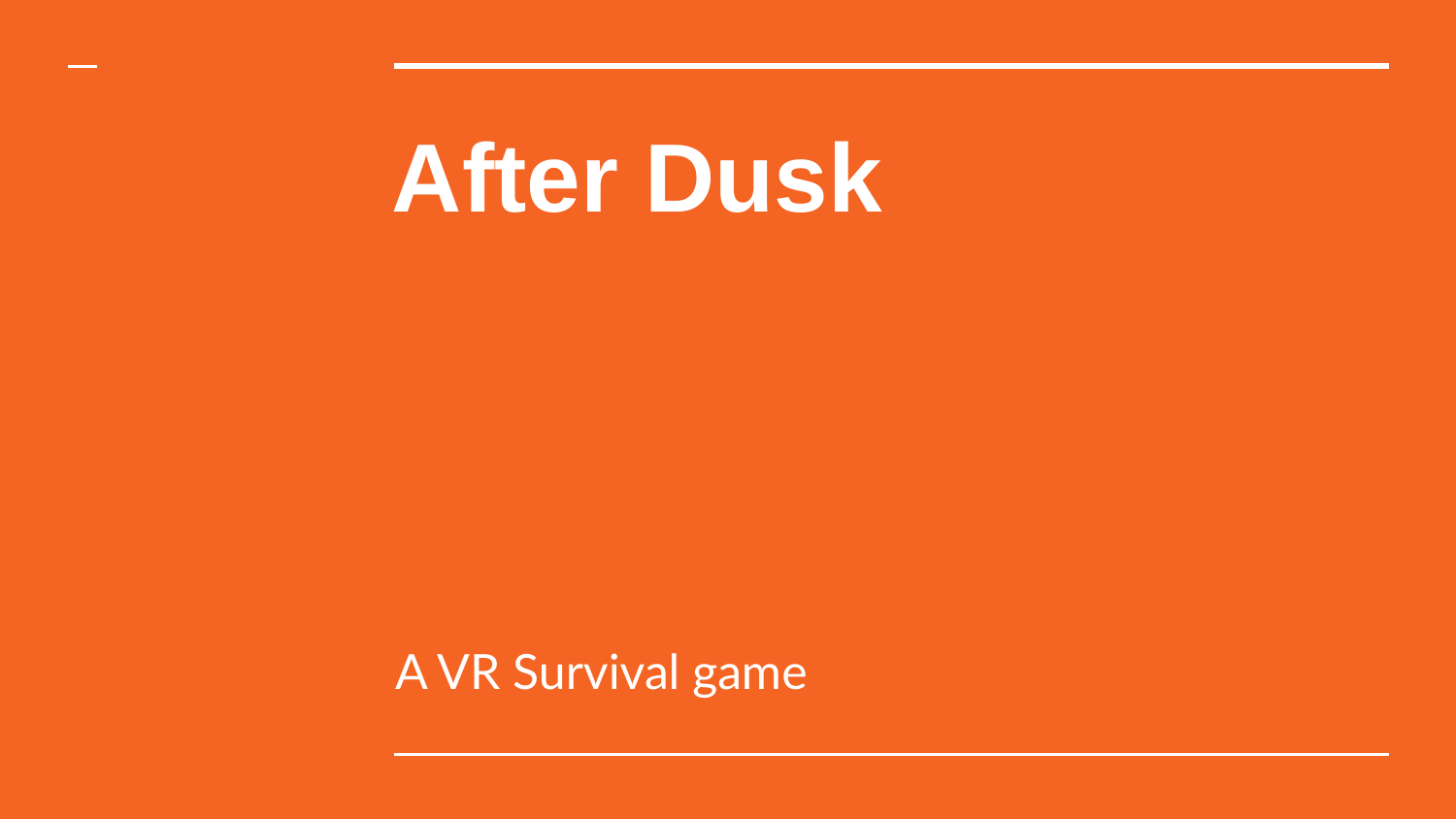

# After Dusk
A VR Survival game